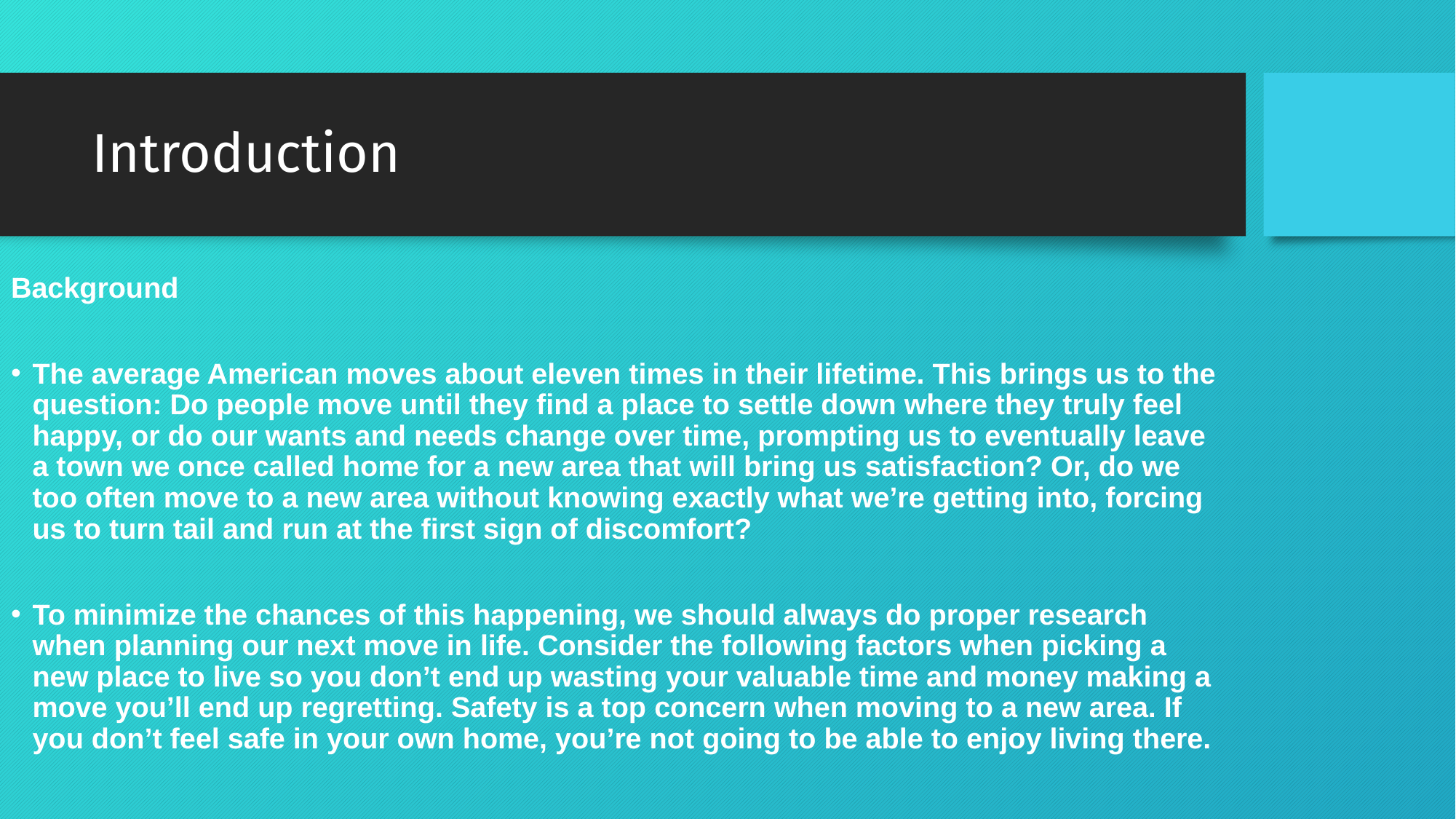

# Introduction
Background

The average American moves about eleven times in their lifetime. This brings us to the question: Do people move until they find a place to settle down where they truly feel happy, or do our wants and needs change over time, prompting us to eventually leave a town we once called home for a new area that will bring us satisfaction? Or, do we too often move to a new area without knowing exactly what we’re getting into, forcing us to turn tail and run at the first sign of discomfort?

To minimize the chances of this happening, we should always do proper research when planning our next move in life. Consider the following factors when picking a new place to live so you don’t end up wasting your valuable time and money making a move you’ll end up regretting. Safety is a top concern when moving to a new area. If you don’t feel safe in your own home, you’re not going to be able to enjoy living there.